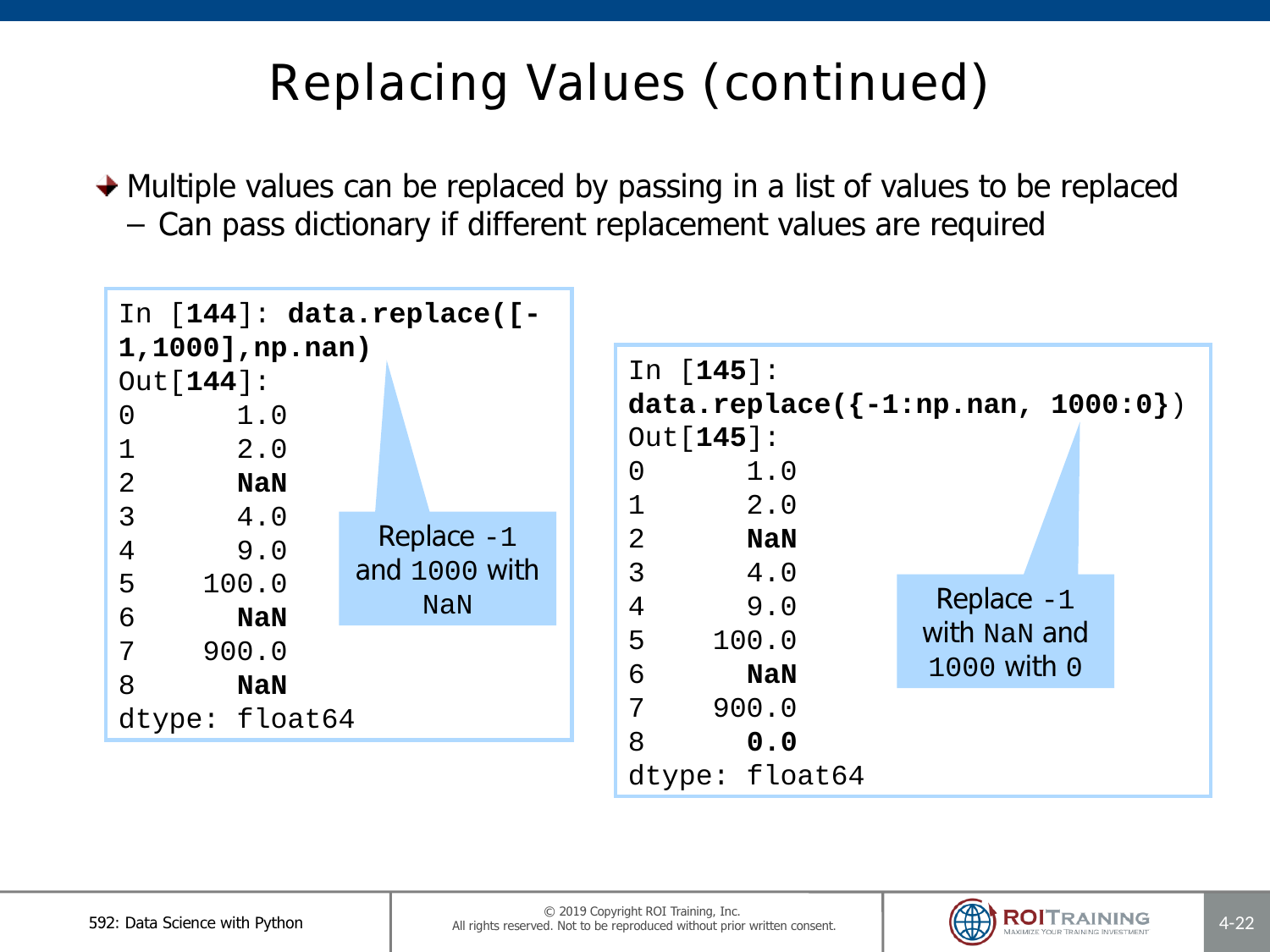

# Replacing Values (continued)
Multiple values can be replaced by passing in a list of values to be replaced
Can pass dictionary if different replacement values are required
In [144]: data.replace([-1,1000],np.nan)
Out[144]:
0      1.0
1      2.0
2      NaN
3      4.0
4      9.0
5    100.0
6      NaN
7    900.0
8      NaN
dtype: float64
In [145]:
data.replace({-1:np.nan, 1000:0})
Out[145]:
0      1.0
1      2.0
2      NaN
3      4.0
4      9.0
5    100.0
6      NaN
7    900.0
8      0.0
dtype: float64
Replace -1 and 1000 with NaN
Replace -1 with NaN and 1000 with 0